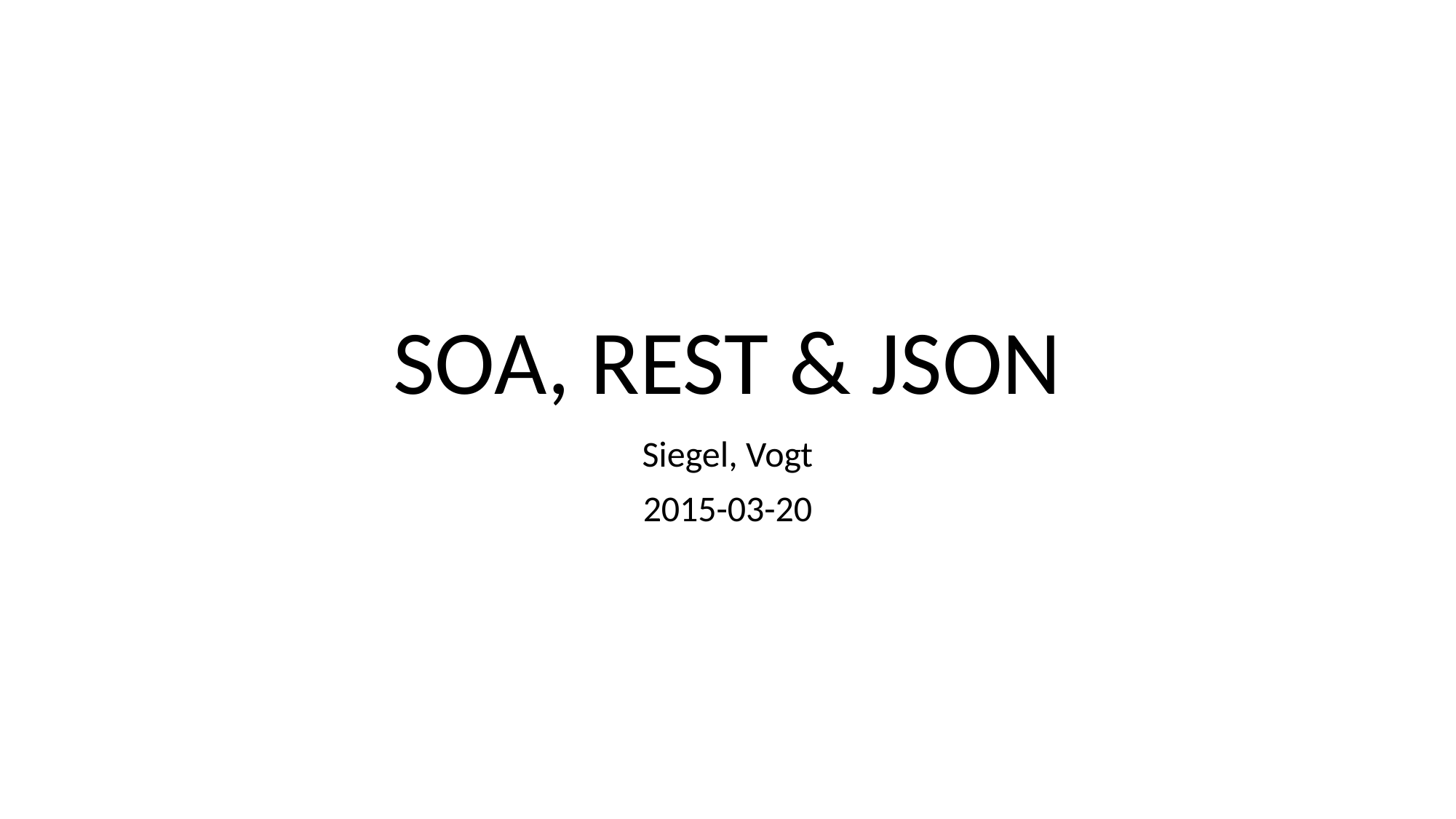

# SOA, REST & JSON
Siegel, Vogt
2015-03-20